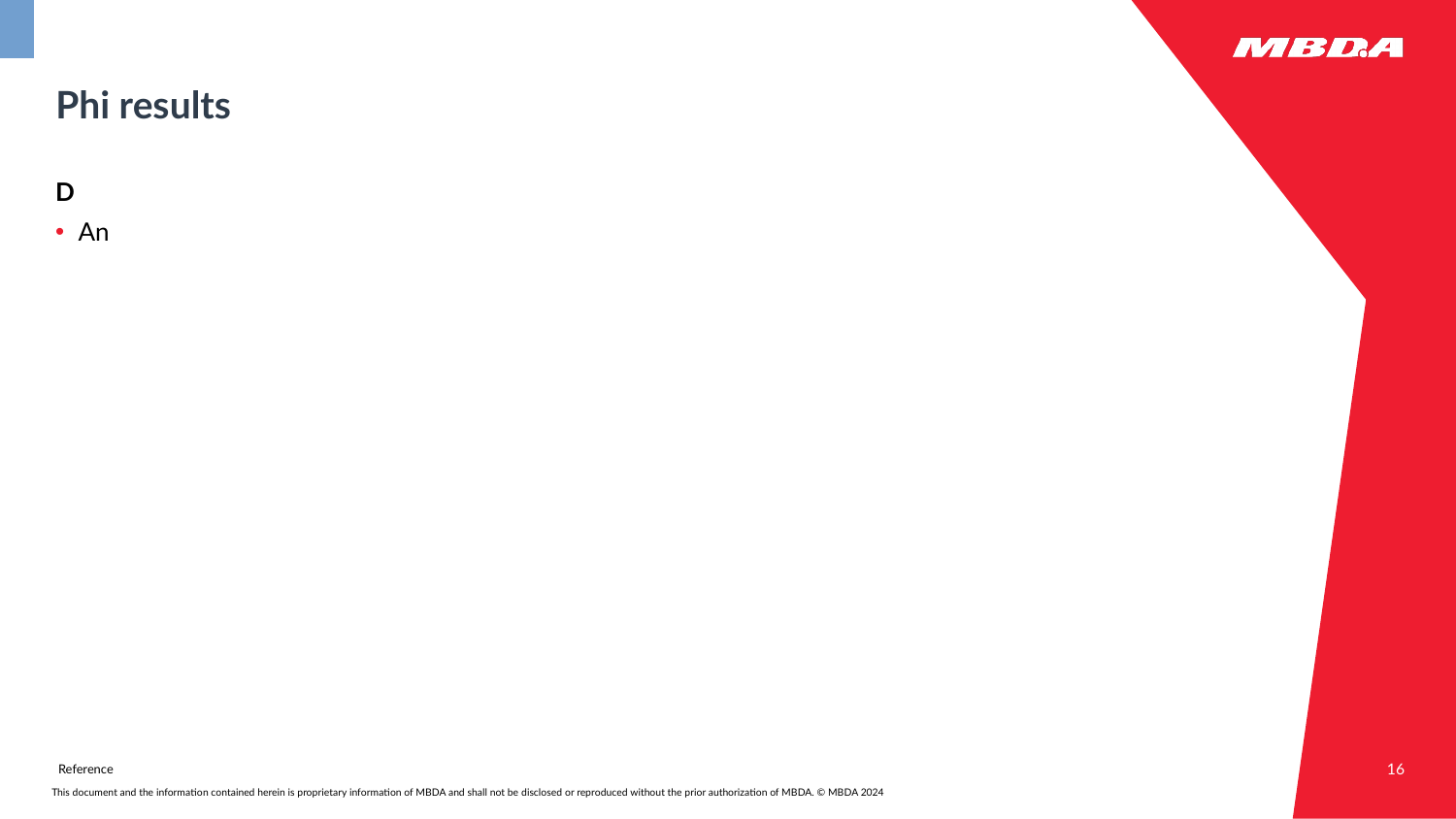

# Phi results
D
An

16
Reference